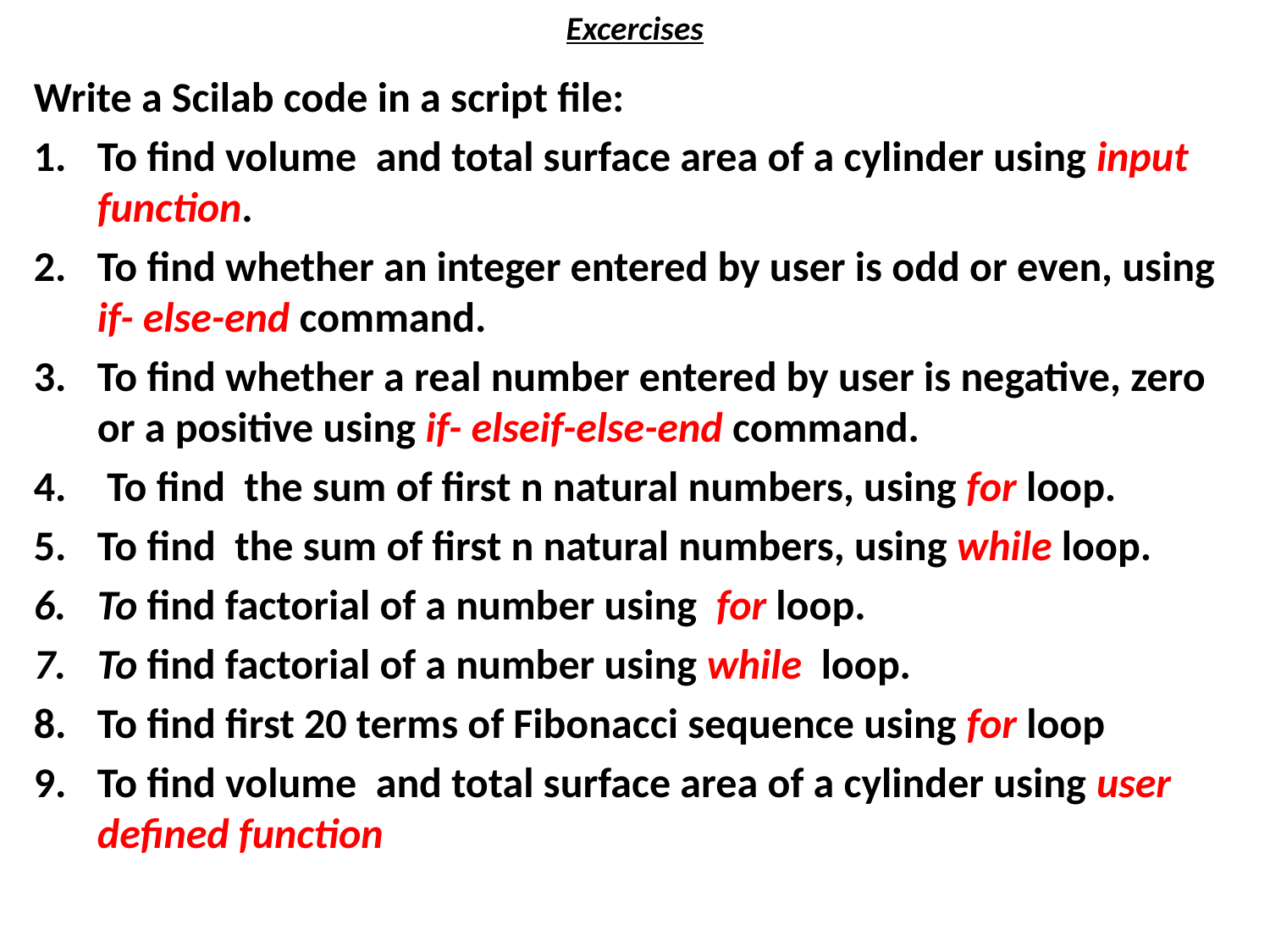

# Excercises
Write a Scilab code in a script file:
To find volume  and total surface area of a cylinder using input function.
To find whether an integer entered by user is odd or even, using if- else-end command.
To find whether a real number entered by user is negative, zero or a positive using if- elseif-else-end command.
 To find  the sum of first n natural numbers, using for loop.
To find  the sum of first n natural numbers, using while loop.
To find factorial of a number using  for loop.
To find factorial of a number using while  loop.
To find first 20 terms of Fibonacci sequence using for loop
To find volume  and total surface area of a cylinder using user defined function